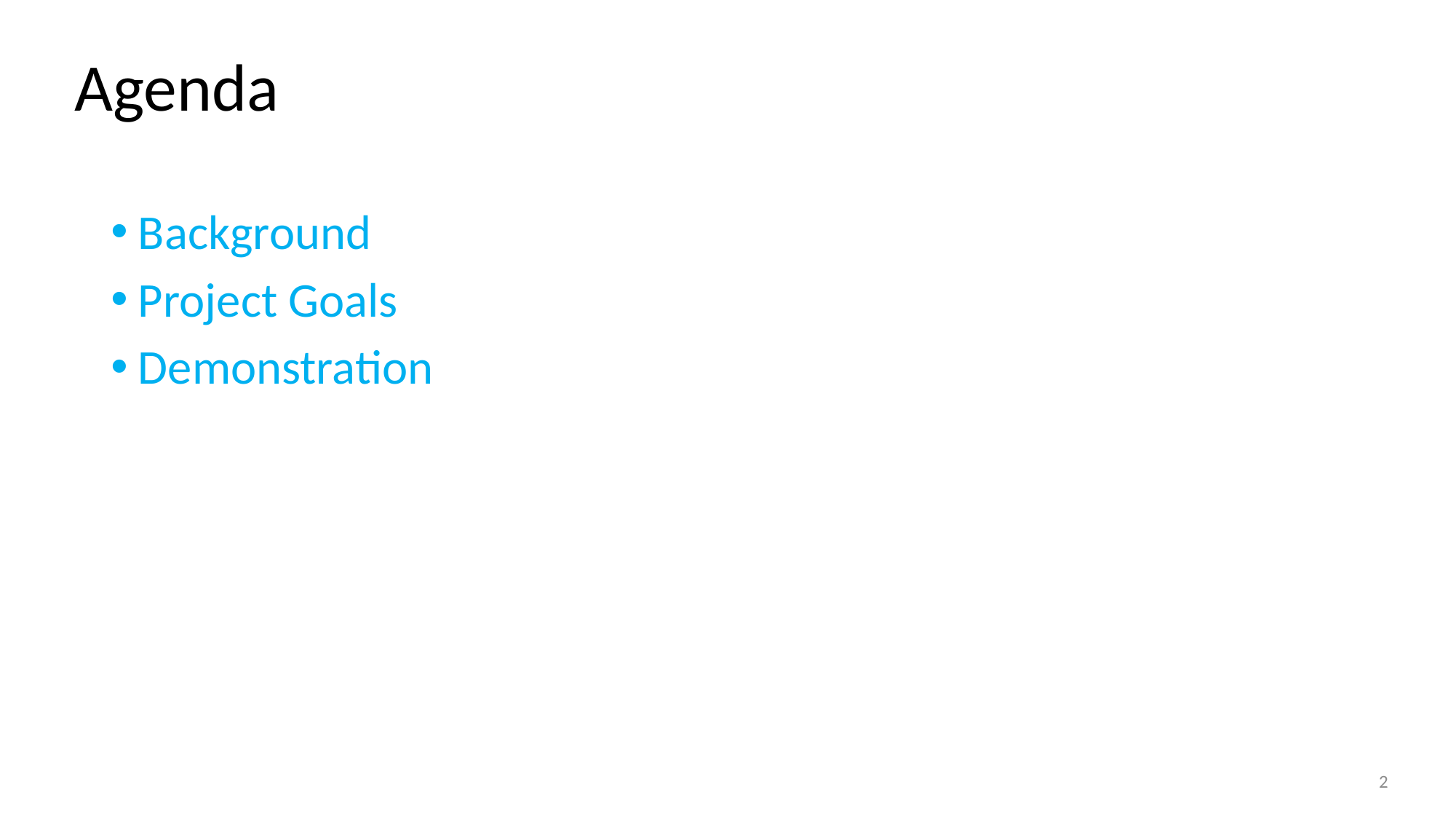

# Agenda
Background
Project Goals
Demonstration

2